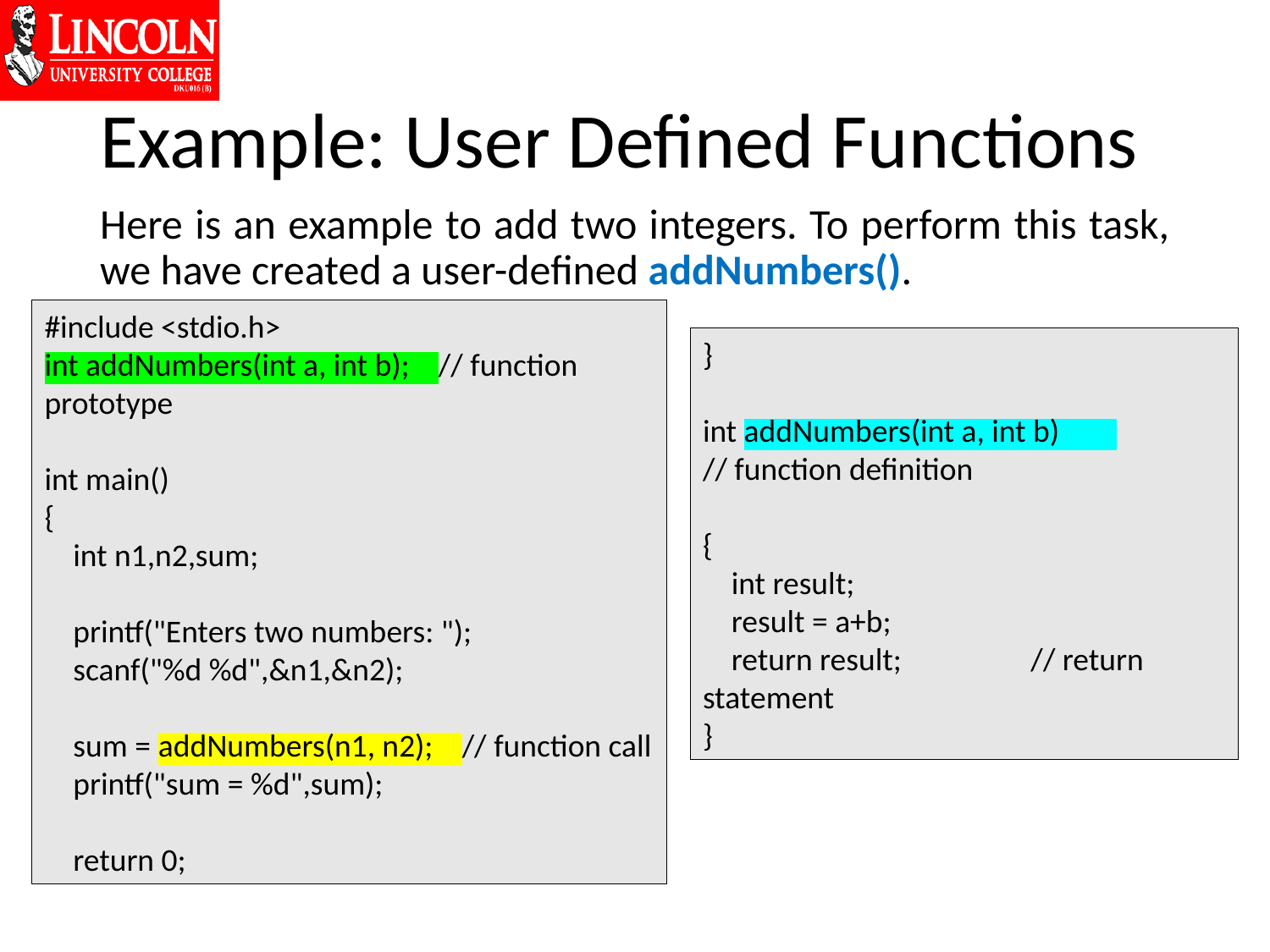

# Example: User Defined Functions
Here is an example to add two integers. To perform this task, we have created a user-defined addNumbers().

#include <stdio.h>
int addNumbers(int a, int b);    // function prototype

int main()
{
    int n1,n2,sum;

    printf("Enters two numbers: ");
    scanf("%d %d",&n1,&n2);

    sum = addNumbers(n1, n2);    // function call
    printf("sum = %d",sum);

    return 0;
}

int addNumbers(int a, int b)
// function definition

{
    int result;
    result = a+b;
    return result;                  // return statement
}